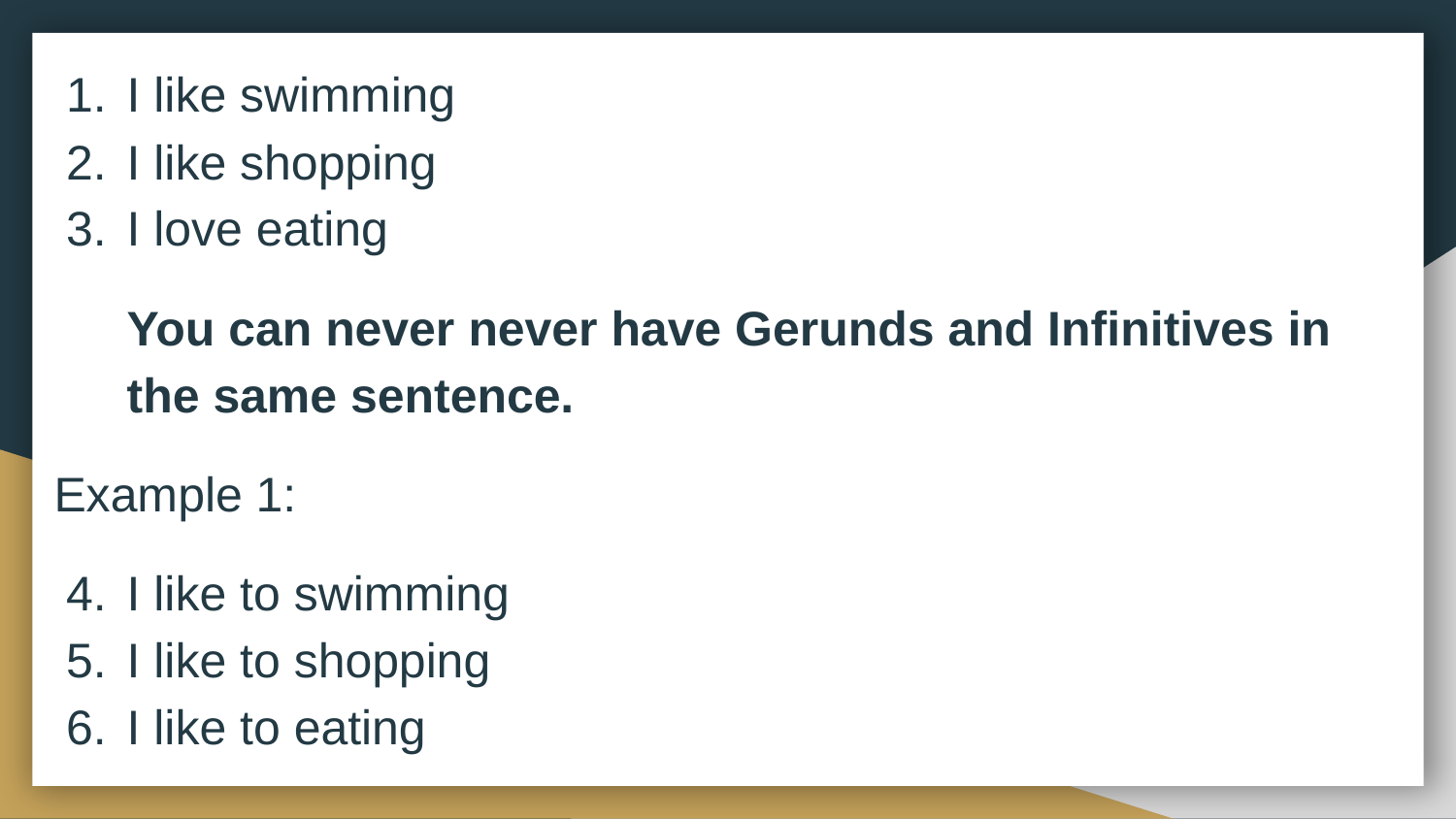

I like swimming
I like shopping
I love eating
You can never never have Gerunds and Infinitives in the same sentence.
Example 1:
I like to swimming
I like to shopping
I like to eating